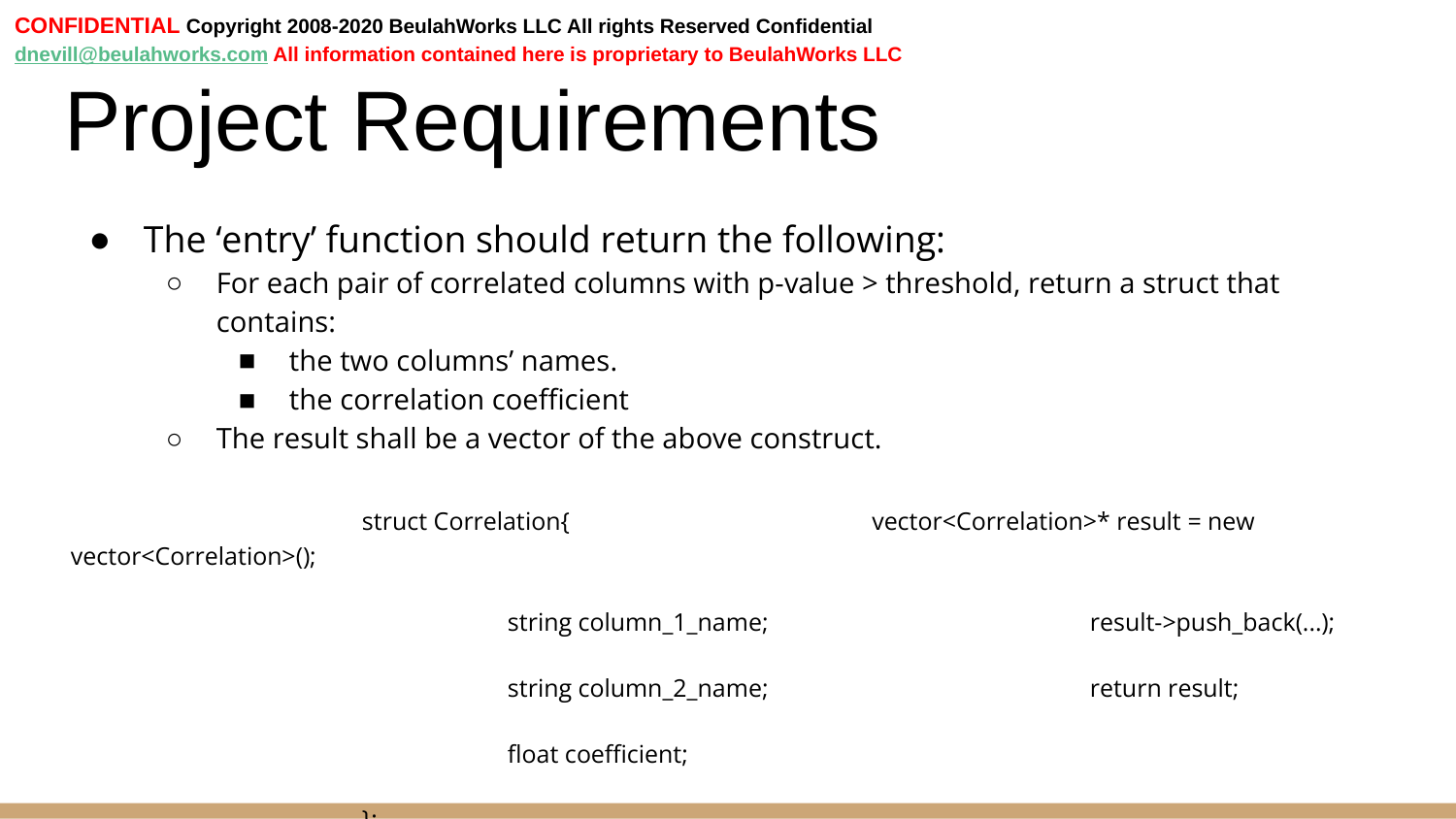

CONFIDENTIAL Copyright 2008-2020 BeulahWorks LLC All rights Reserved Confidential dnevill@beulahworks.com All information contained here is proprietary to BeulahWorks LLC
# Project Requirements
The ‘entry’ function should return the following:
For each pair of correlated columns with p-value > threshold, return a struct that contains:
the two columns’ names.
the correlation coefficient
The result shall be a vector of the above construct.
		struct Correlation{                                                vector<Correlation>* result = new vector<Correlation>();
			string column_1_name;			result->push_back(...);
			string column_2_name;			return result;
			float coefficient;
		};